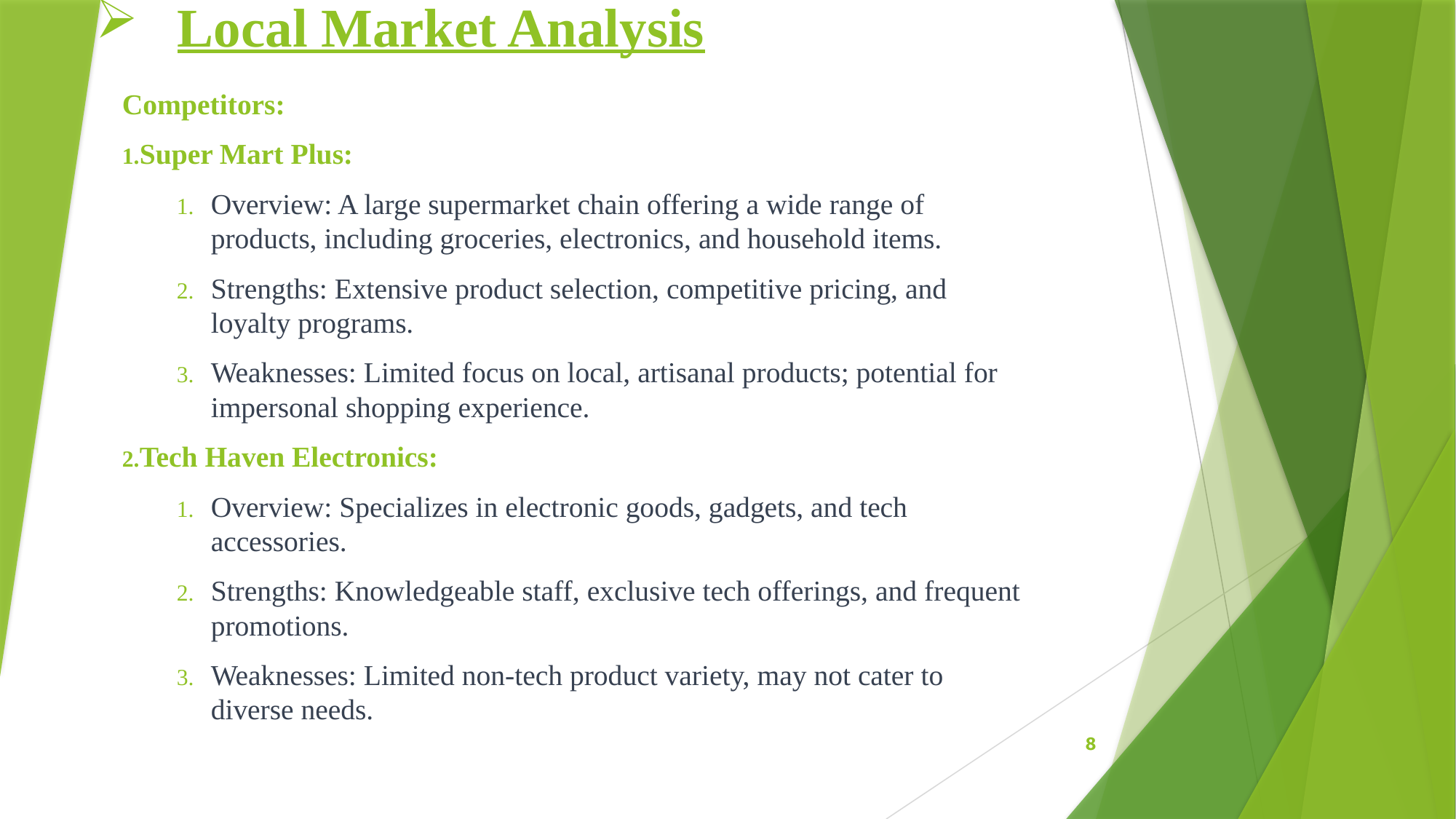

# Local Market Analysis The Shop
Competitors:
Super Mart Plus:
Overview: A large supermarket chain offering a wide range of products, including groceries, electronics, and household items.
Strengths: Extensive product selection, competitive pricing, and loyalty programs.
Weaknesses: Limited focus on local, artisanal products; potential for impersonal shopping experience.
Tech Haven Electronics:
Overview: Specializes in electronic goods, gadgets, and tech accessories.
Strengths: Knowledgeable staff, exclusive tech offerings, and frequent promotions.
Weaknesses: Limited non-tech product variety, may not cater to diverse needs.
8